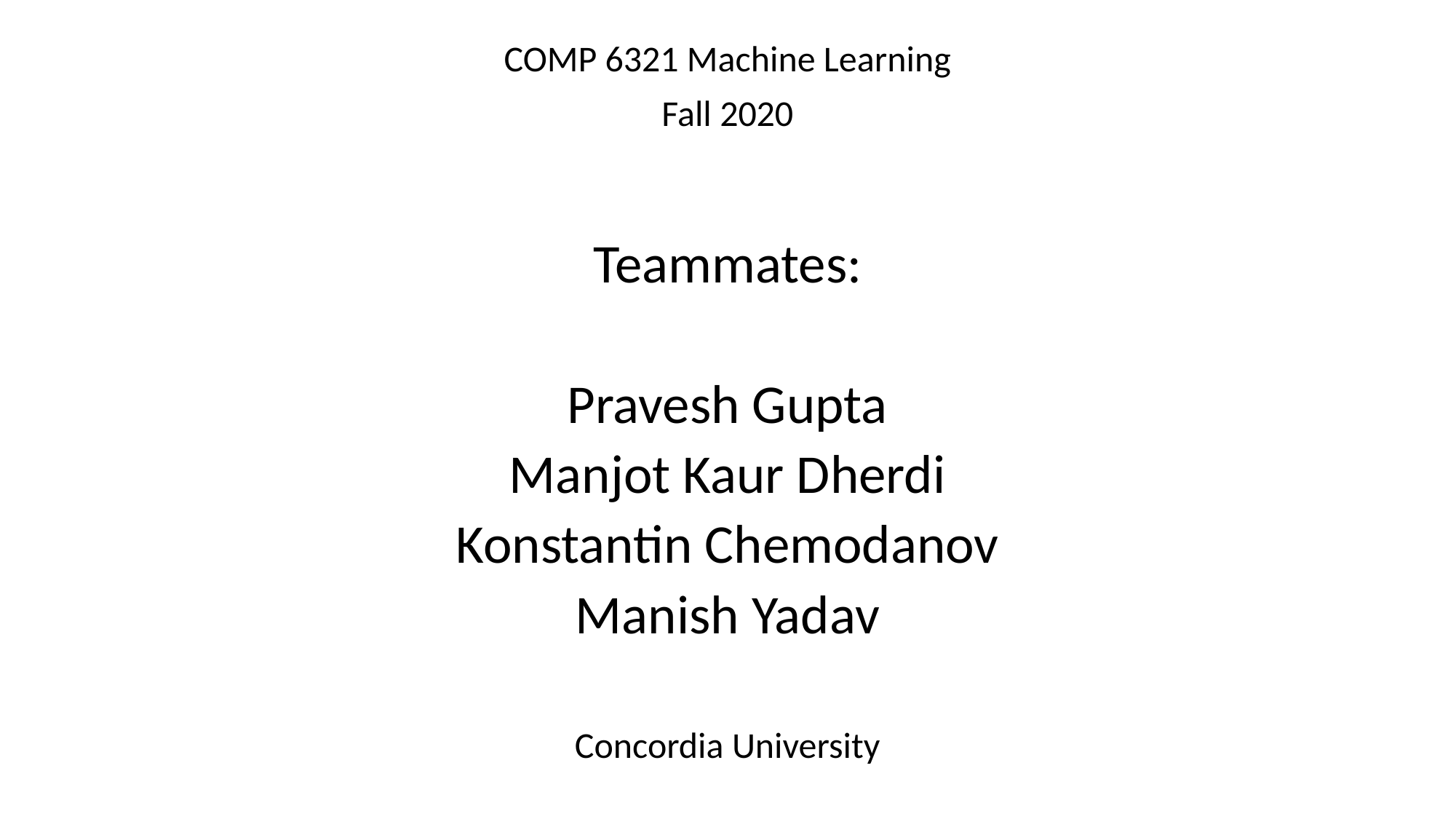

COMP 6321 Machine Learning
Fall 2020
# Teammates: Pravesh Gupta Manjot Kaur Dherdi Konstantin Chemodanov Manish Yadav
Concordia University